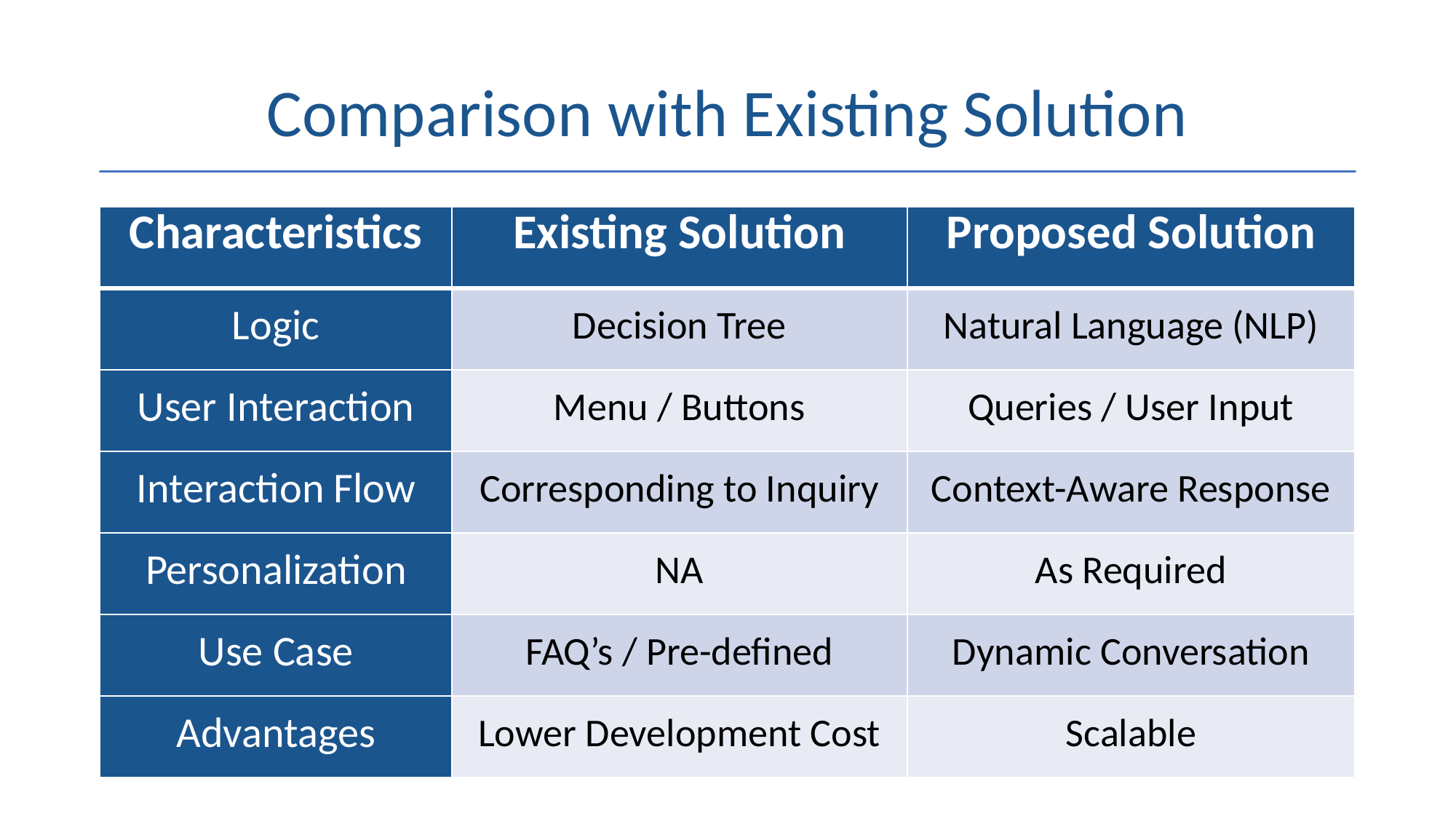

# Comparison with Existing Solution
| Characteristics | Existing Solution | Proposed Solution |
| --- | --- | --- |
| Logic | Decision Tree | Natural Language (NLP) |
| User Interaction | Menu / Buttons | Queries / User Input |
| Interaction Flow | Corresponding to Inquiry | Context-Aware Response |
| Personalization | NA | As Required |
| Use Case | FAQ’s / Pre-defined | Dynamic Conversation |
| Advantages | Lower Development Cost | Scalable |